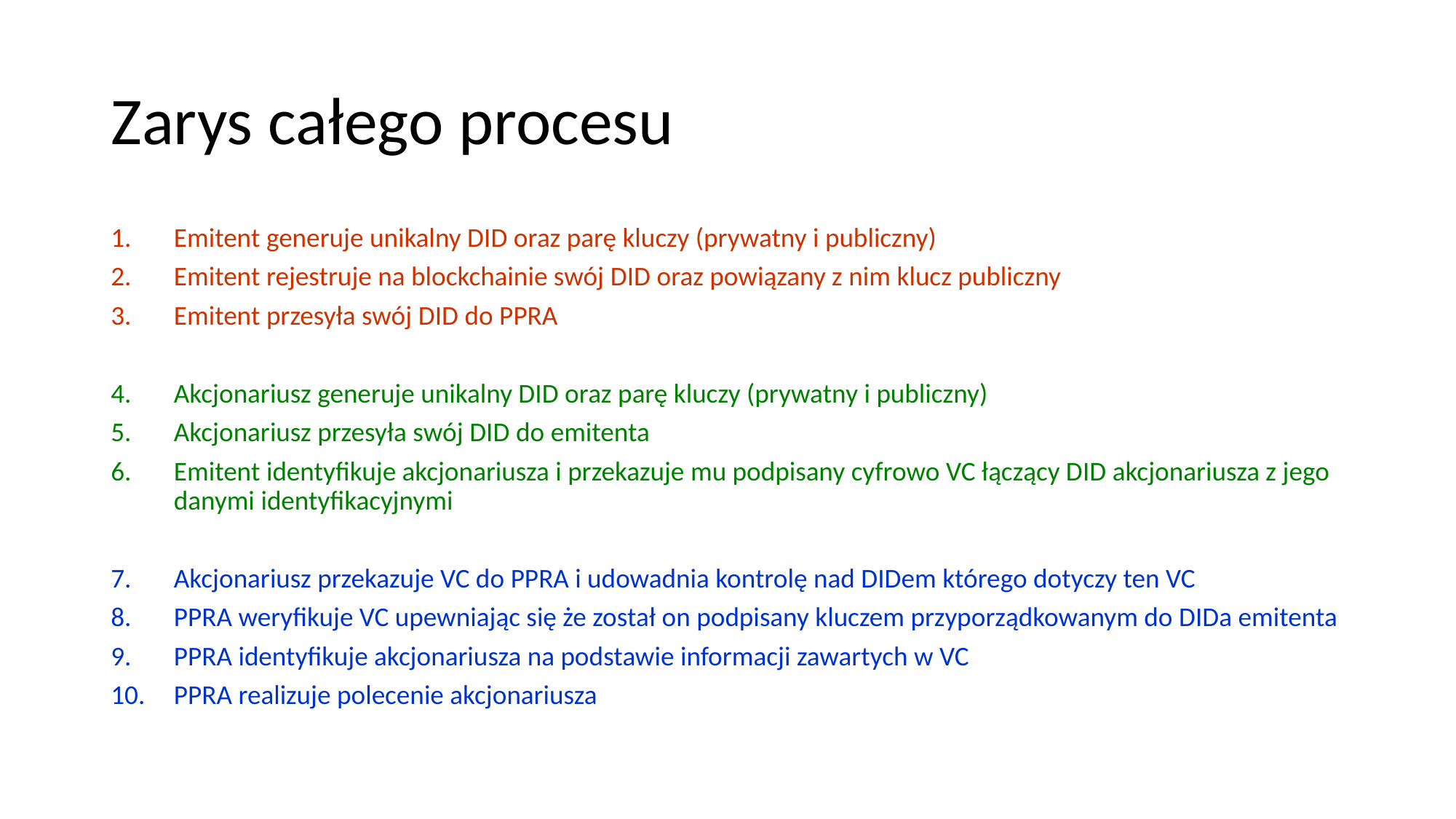

# Zarys całego procesu
Emitent generuje unikalny DID oraz parę kluczy (prywatny i publiczny)
Emitent rejestruje na blockchainie swój DID oraz powiązany z nim klucz publiczny
Emitent przesyła swój DID do PPRA

Akcjonariusz generuje unikalny DID oraz parę kluczy (prywatny i publiczny)
Akcjonariusz przesyła swój DID do emitenta
Emitent identyfikuje akcjonariusza i przekazuje mu podpisany cyfrowo VC łączący DID akcjonariusza z jego danymi identyfikacyjnymi

Akcjonariusz przekazuje VC do PPRA i udowadnia kontrolę nad DIDem którego dotyczy ten VC
PPRA weryfikuje VC upewniając się że został on podpisany kluczem przyporządkowanym do DIDa emitenta
PPRA identyfikuje akcjonariusza na podstawie informacji zawartych w VC
PPRA realizuje polecenie akcjonariusza